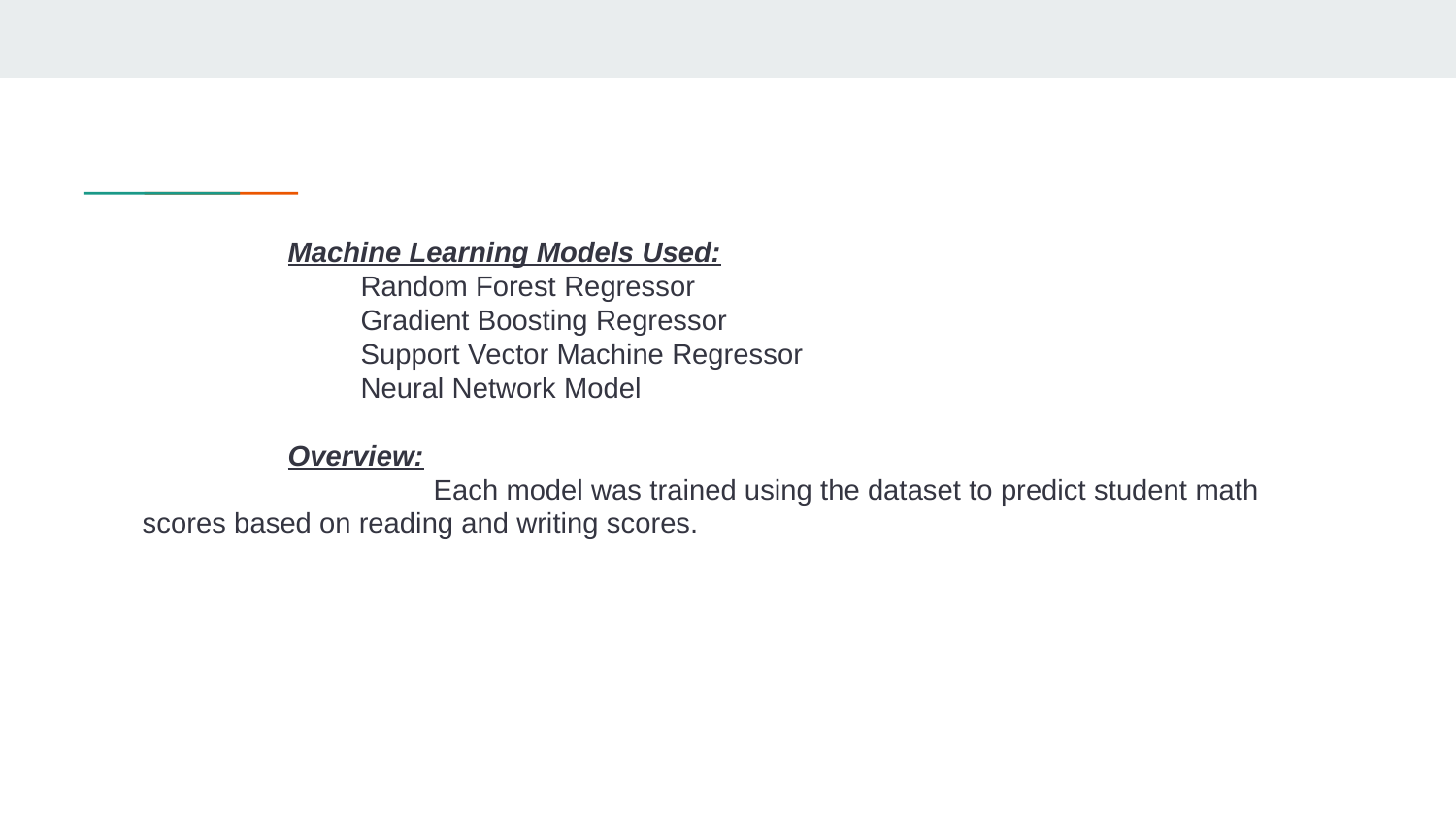

Machine Learning Models Used:
    	Random Forest Regressor
    	Gradient Boosting Regressor
    	Support Vector Machine Regressor
    	Neural Network Model

	Overview:
		Each model was trained using the dataset to predict student math scores based on reading and writing scores.